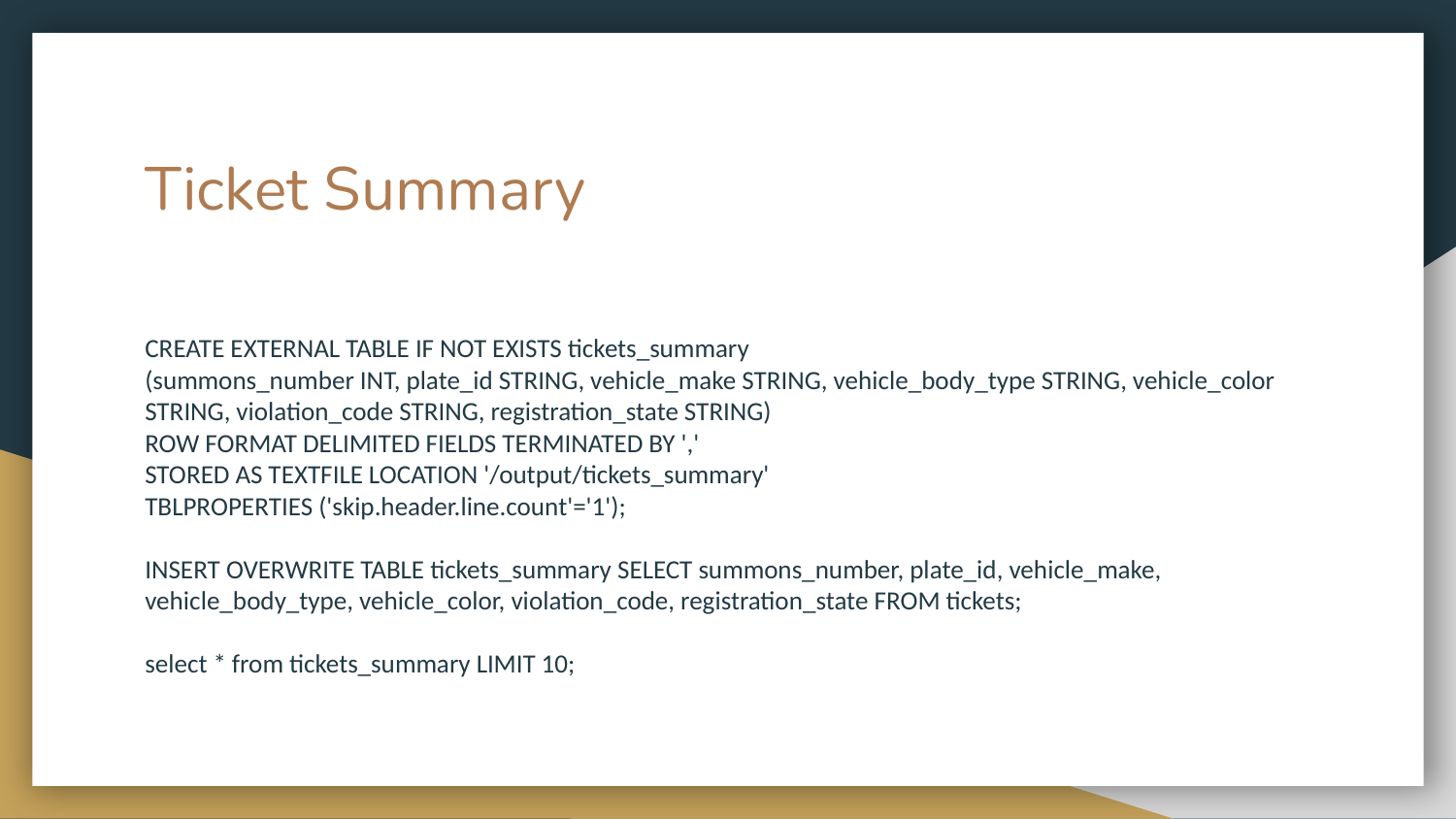

# Ticket Summary
CREATE EXTERNAL TABLE IF NOT EXISTS tickets_summary
(summons_number INT, plate_id STRING, vehicle_make STRING, vehicle_body_type STRING, vehicle_color STRING, violation_code STRING, registration_state STRING)
ROW FORMAT DELIMITED FIELDS TERMINATED BY ','
STORED AS TEXTFILE LOCATION '/output/tickets_summary'
TBLPROPERTIES ('skip.header.line.count'='1');

INSERT OVERWRITE TABLE tickets_summary SELECT summons_number, plate_id, vehicle_make, vehicle_body_type, vehicle_color, violation_code, registration_state FROM tickets;

select * from tickets_summary LIMIT 10;